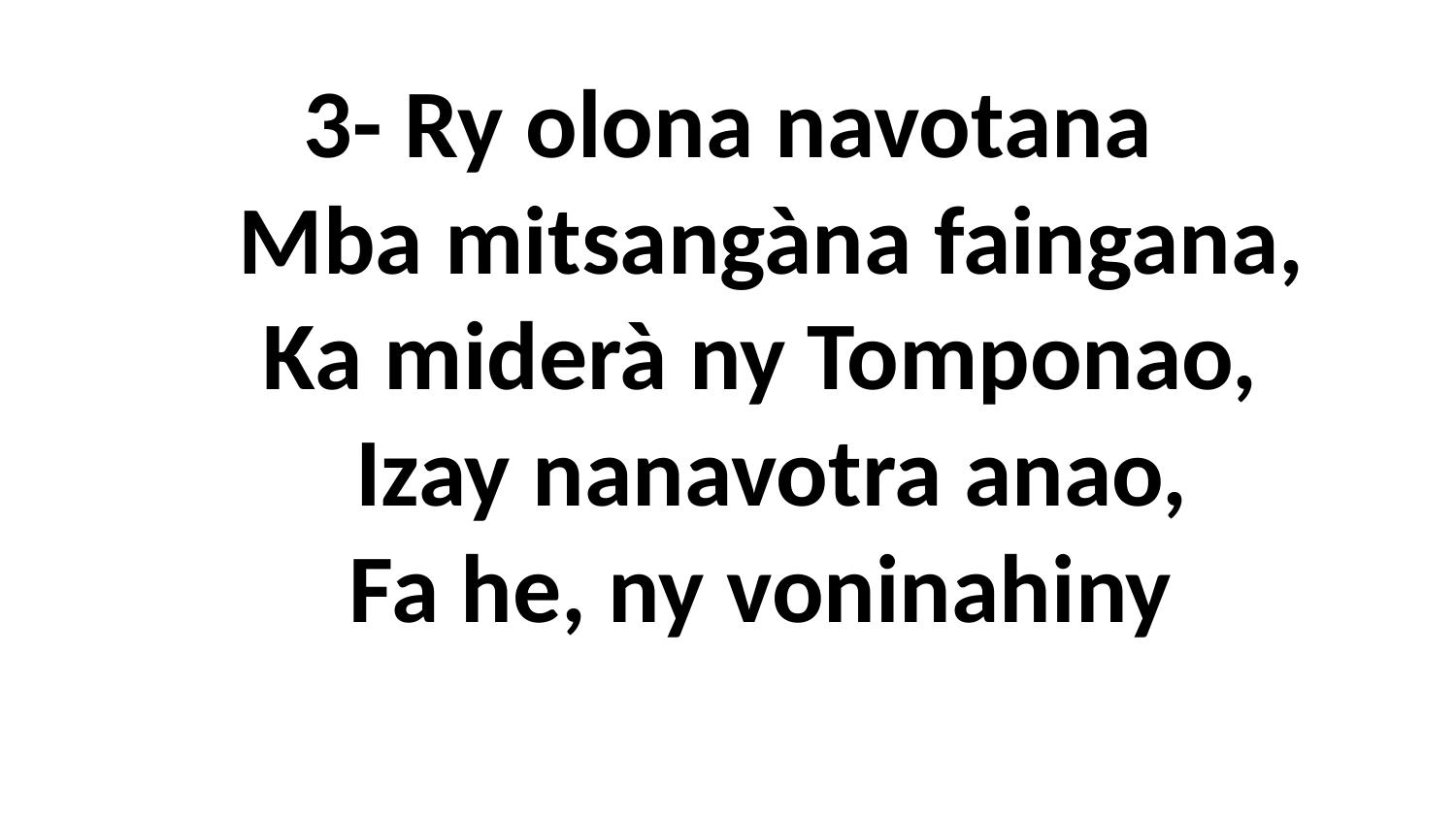

# 3- Ry olona navotana Mba mitsangàna faingana, Ka miderà ny Tomponao, Izay nanavotra anao, Fa he, ny voninahiny